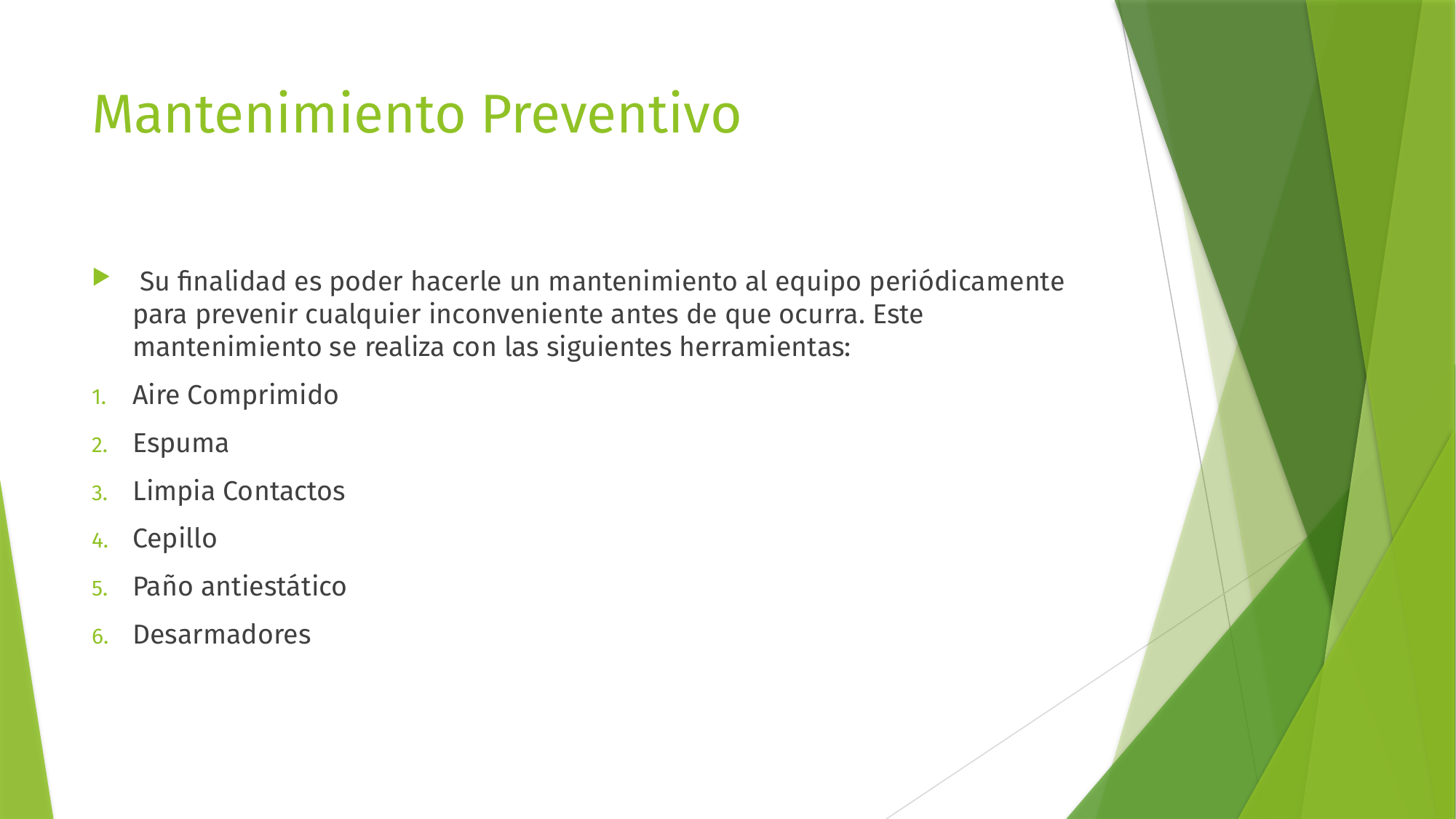

# Mantenimiento Preventivo
 Su finalidad es poder hacerle un mantenimiento al equipo periódicamente para prevenir cualquier inconveniente antes de que ocurra. Este mantenimiento se realiza con las siguientes herramientas:
Aire Comprimido
Espuma
Limpia Contactos
Cepillo
Paño antiestático
Desarmadores